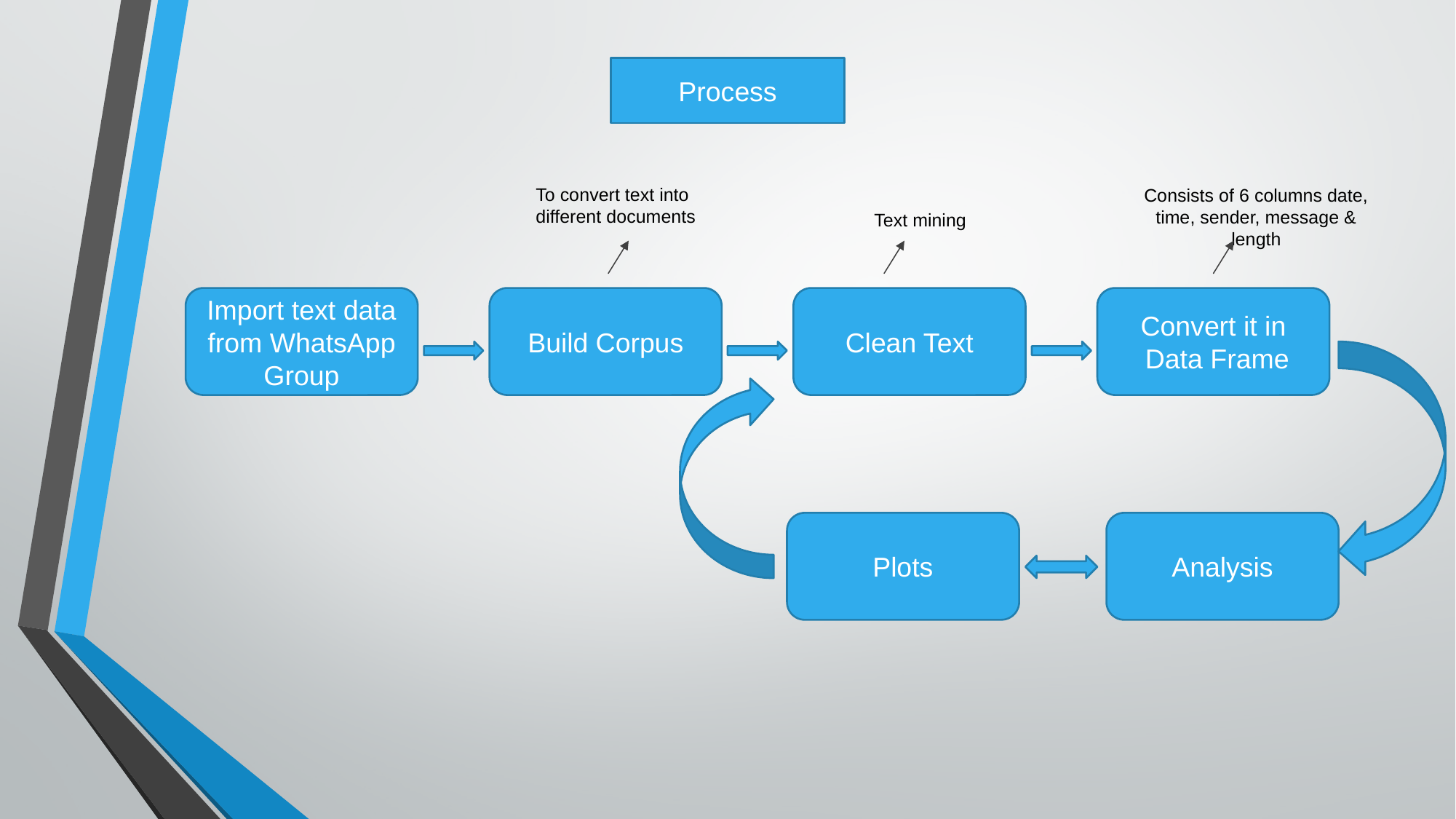

Process
To convert text into different documents
Consists of 6 columns date, time, sender, message & length
Text mining
Clean Text
Convert it in
 Data Frame
Import text data from WhatsApp Group
Build Corpus

Plots
Analysis